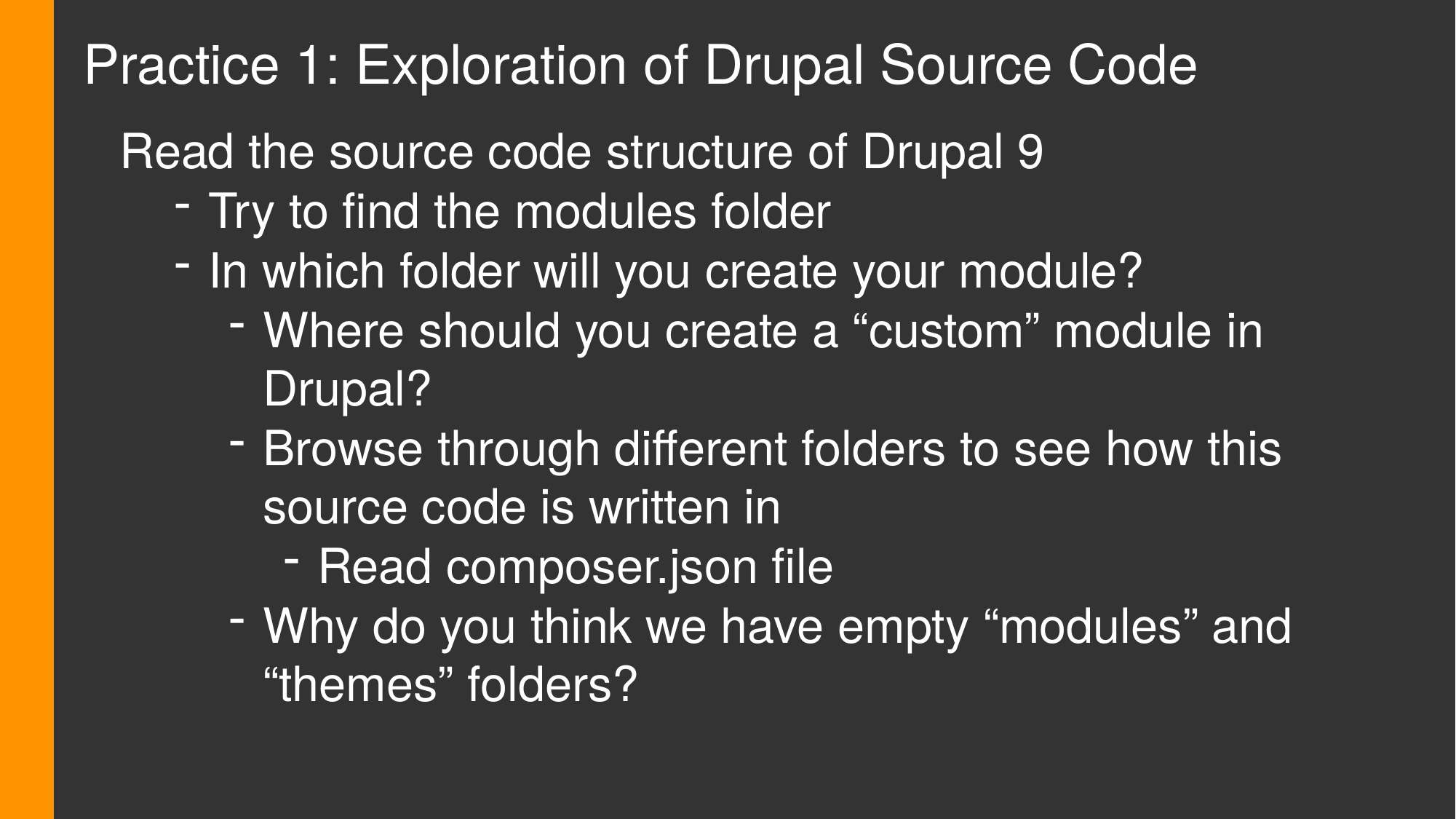

# Practice 1: Exploration of Drupal Source Code
Read the source code structure of Drupal 9
Try to find the modules folder
In which folder will you create your module?
Where should you create a “custom” module in Drupal?
Browse through different folders to see how this source code is written in
Read composer.json file
Why do you think we have empty “modules” and “themes” folders?